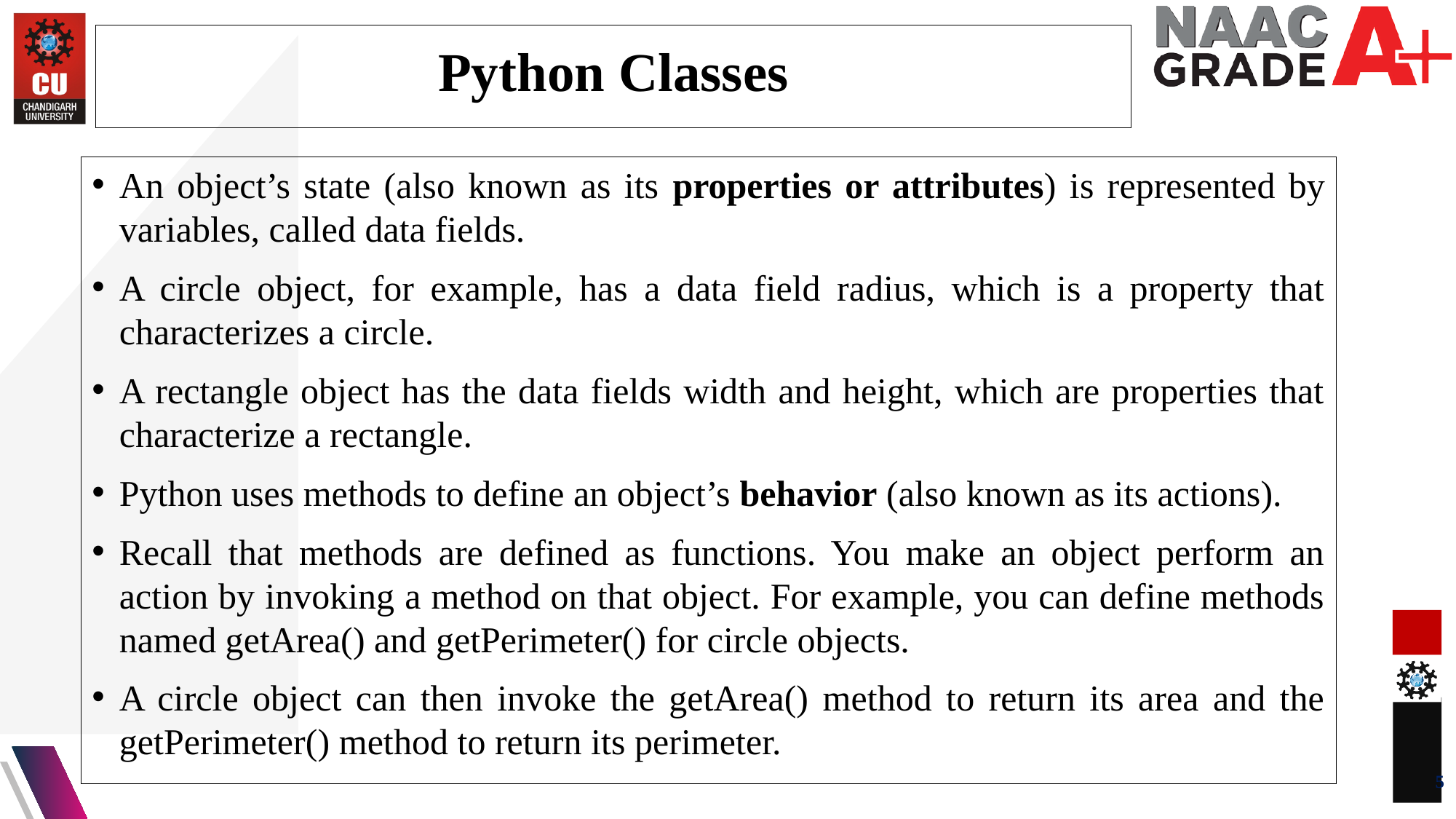

Python Classes
An object’s state (also known as its properties or attributes) is represented by variables, called data fields.
A circle object, for example, has a data field radius, which is a property that characterizes a circle.
A rectangle object has the data fields width and height, which are properties that characterize a rectangle.
Python uses methods to define an object’s behavior (also known as its actions).
Recall that methods are defined as functions. You make an object perform an action by invoking a method on that object. For example, you can define methods named getArea() and getPerimeter() for circle objects.
A circle object can then invoke the getArea() method to return its area and the getPerimeter() method to return its perimeter.
5